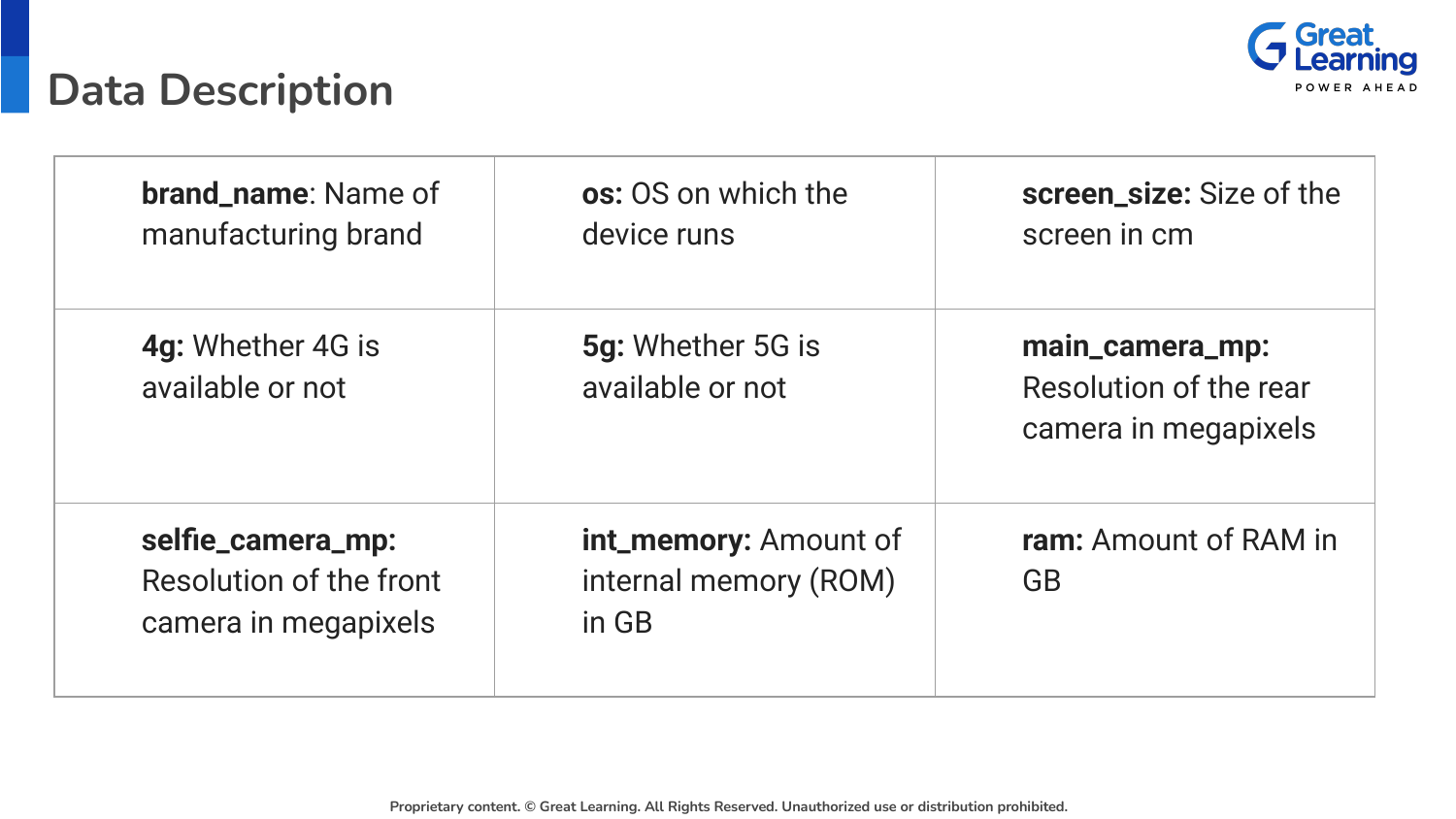

# Data Description
| brand\_name: Name of manufacturing brand | os: OS on which the device runs | screen\_size: Size of the screen in cm |
| --- | --- | --- |
| 4g: Whether 4G is available or not | 5g: Whether 5G is available or not | main\_camera\_mp: Resolution of the rear camera in megapixels |
| selfie\_camera\_mp: Resolution of the front camera in megapixels | int\_memory: Amount of internal memory (ROM) in GB | ram: Amount of RAM in GB |